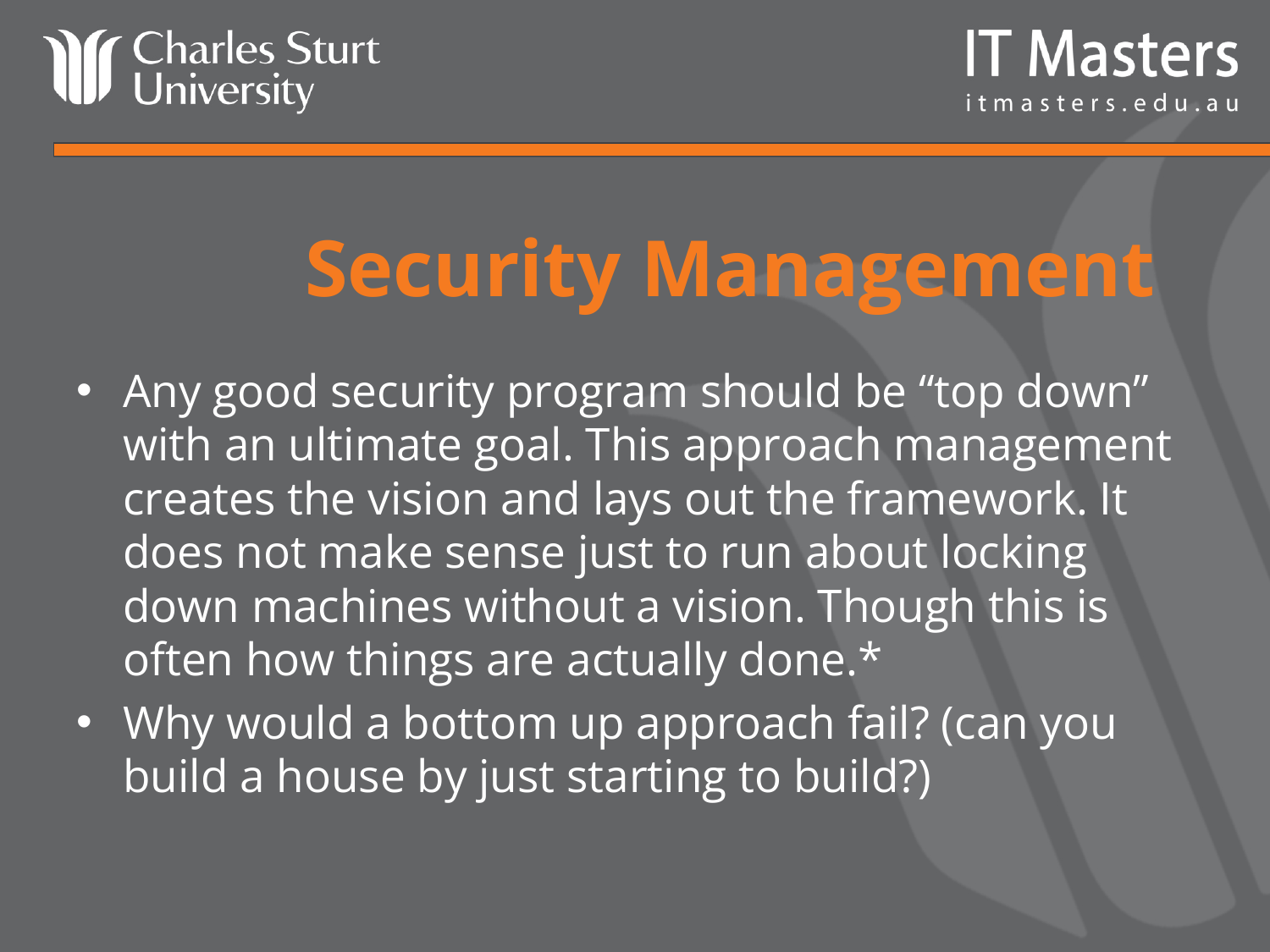

# Security Management
Any good security program should be “top down” with an ultimate goal. This approach management creates the vision and lays out the framework. It does not make sense just to run about locking down machines without a vision. Though this is often how things are actually done.*
Why would a bottom up approach fail? (can you build a house by just starting to build?)